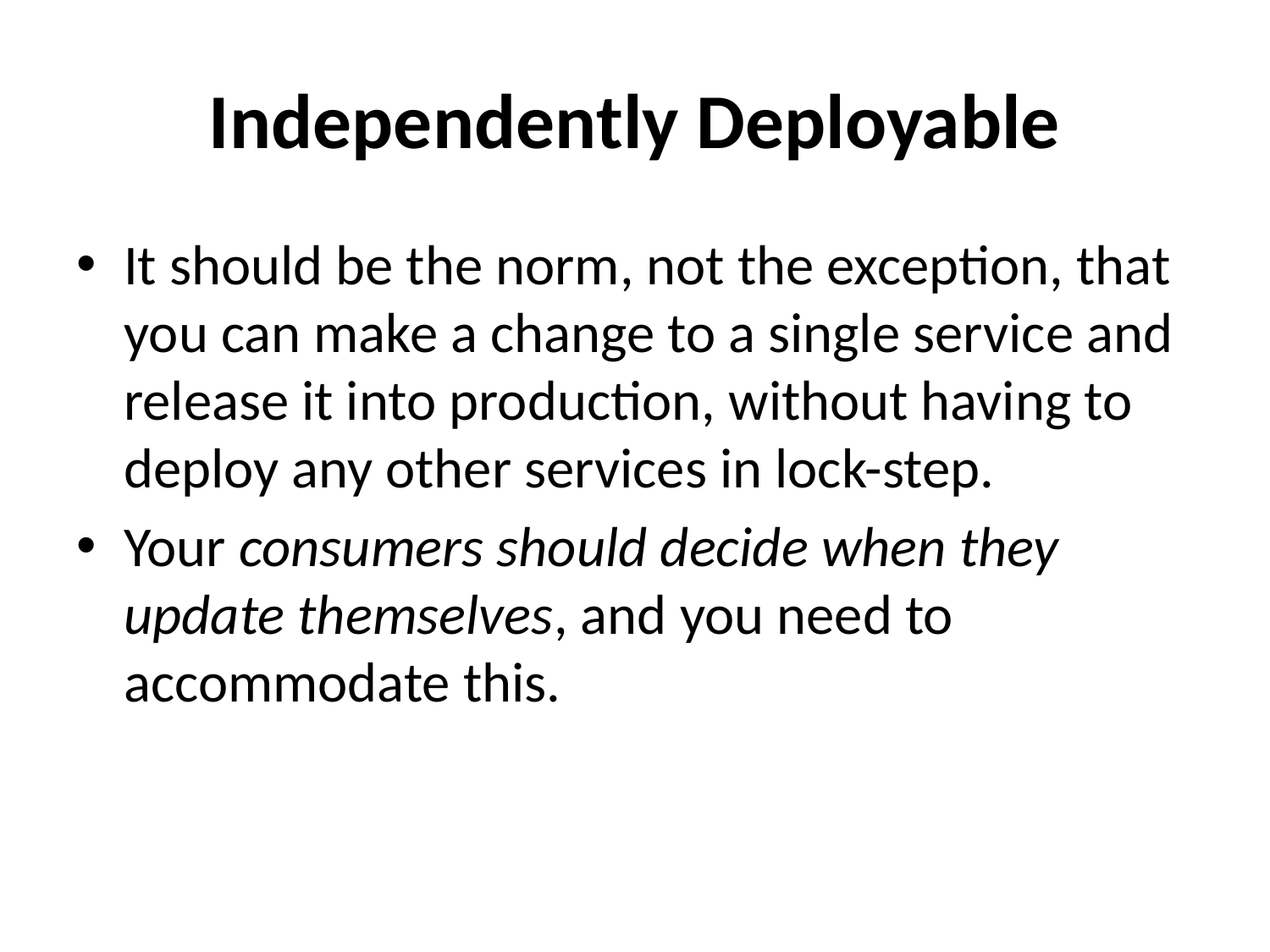

# Independently Deployable
It should be the norm, not the exception, that you can make a change to a single service and release it into production, without having to deploy any other services in lock-step.
Your consumers should decide when they update themselves, and you need to accommodate this.